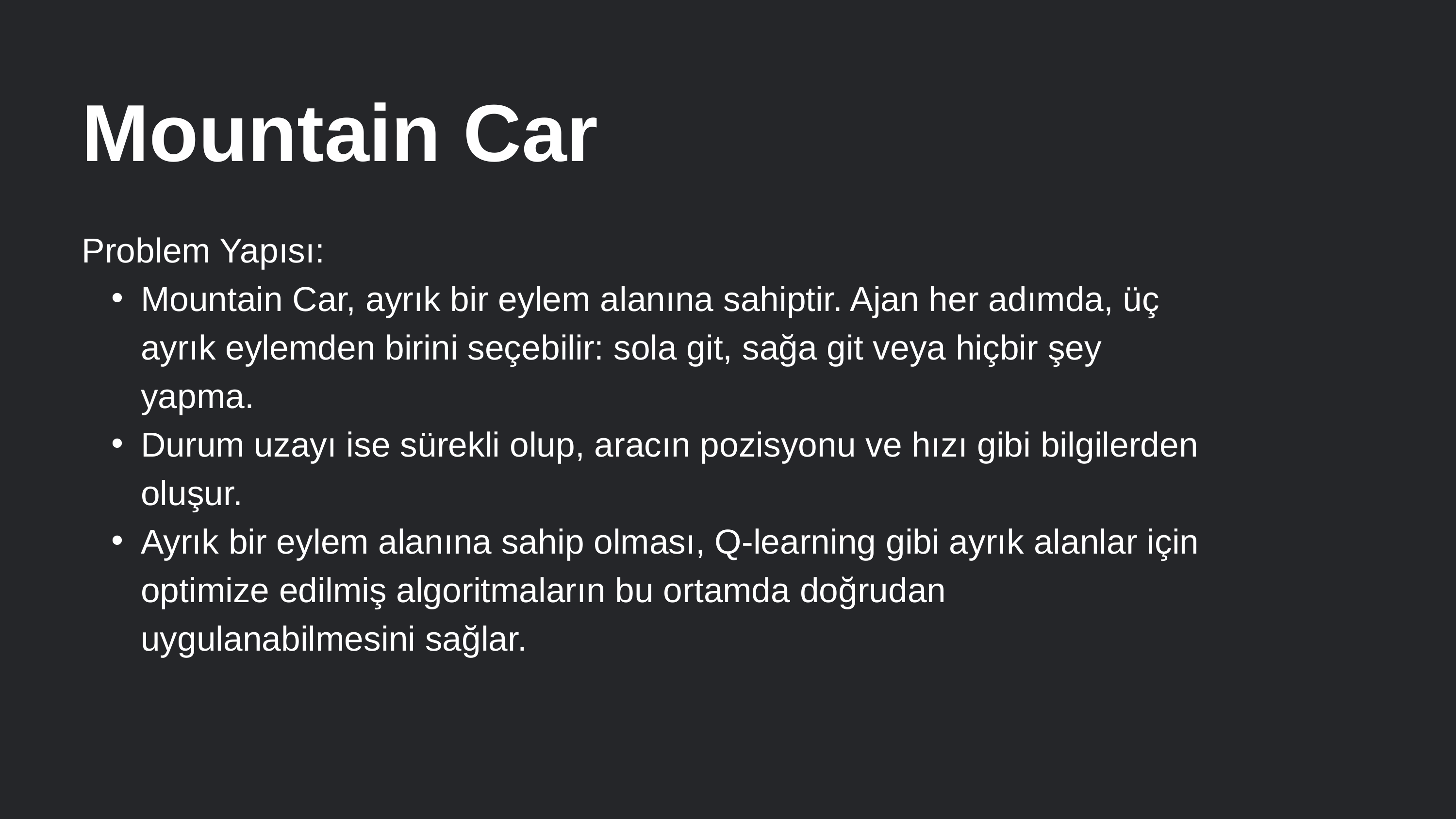

Mountain Car
Problem Yapısı:
Mountain Car, ayrık bir eylem alanına sahiptir. Ajan her adımda, üç ayrık eylemden birini seçebilir: sola git, sağa git veya hiçbir şey yapma.
Durum uzayı ise sürekli olup, aracın pozisyonu ve hızı gibi bilgilerden oluşur.
Ayrık bir eylem alanına sahip olması, Q-learning gibi ayrık alanlar için optimize edilmiş algoritmaların bu ortamda doğrudan uygulanabilmesini sağlar.